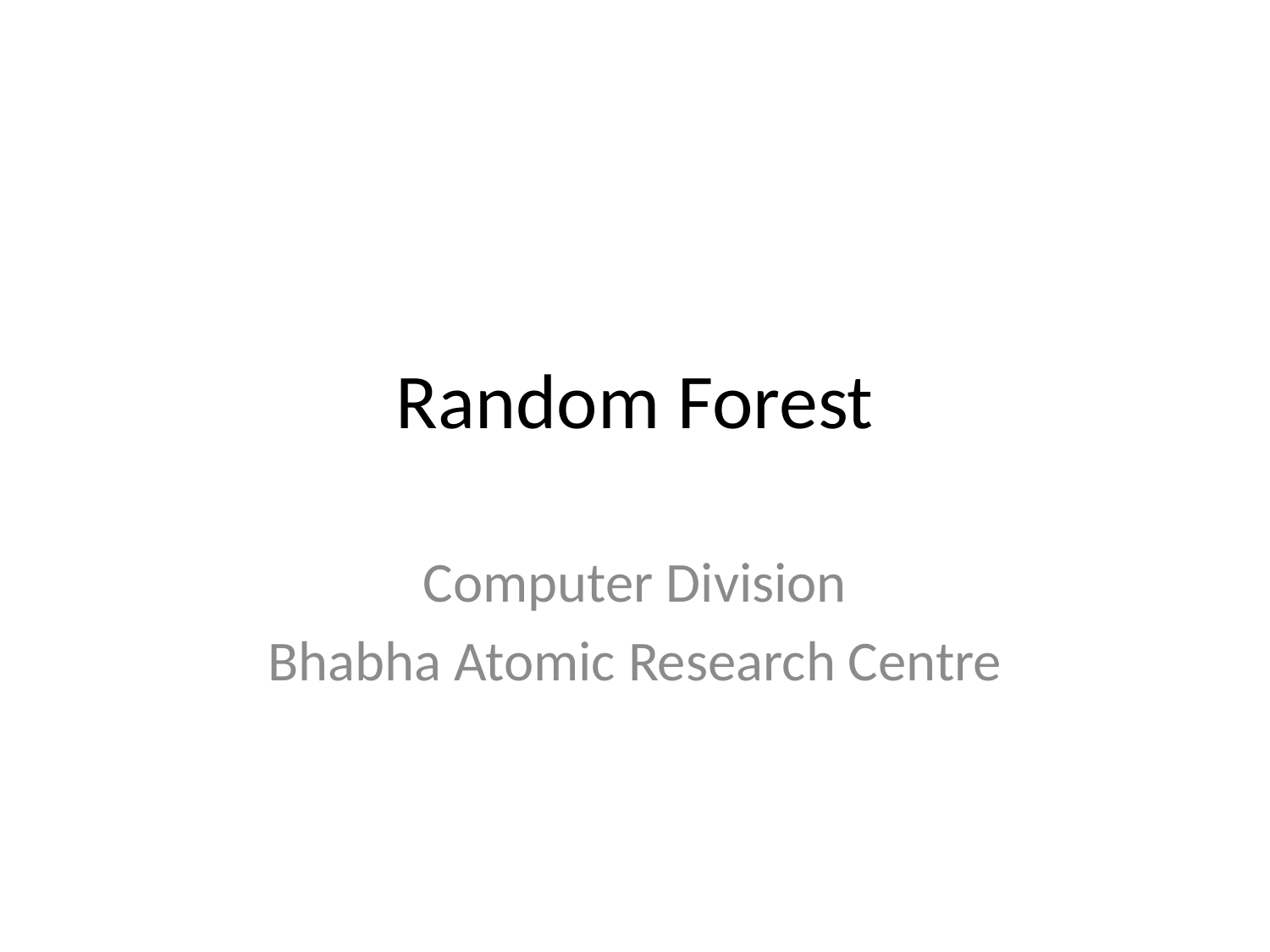

# Random Forest
Computer Division
Bhabha Atomic Research Centre